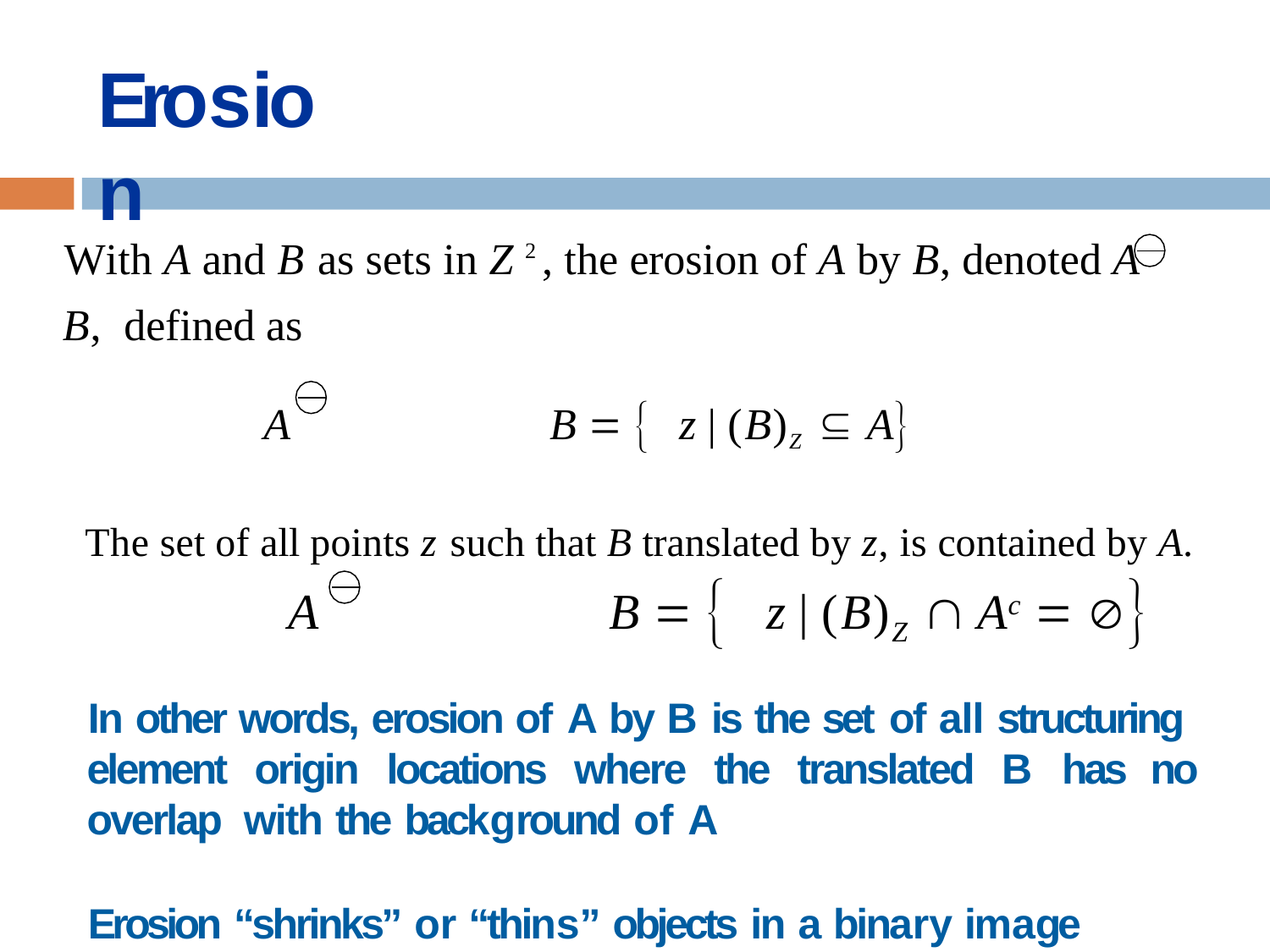

# Erosion
With A and B as sets in Z 2 , the erosion of A by B, denoted A	B,  defined as
A	B = { z | (B)Z   ⊆ A}
The set of all points z such that B translated by z, is contained by A.

A	B = { z | (B)Z  ∩ Ac = ∅}

In other words, erosion of A by B is the set of all structuring  element origin locations where the translated B has no overlap  with the background of A

Erosion “shrinks” or “thins” objects in a binary image